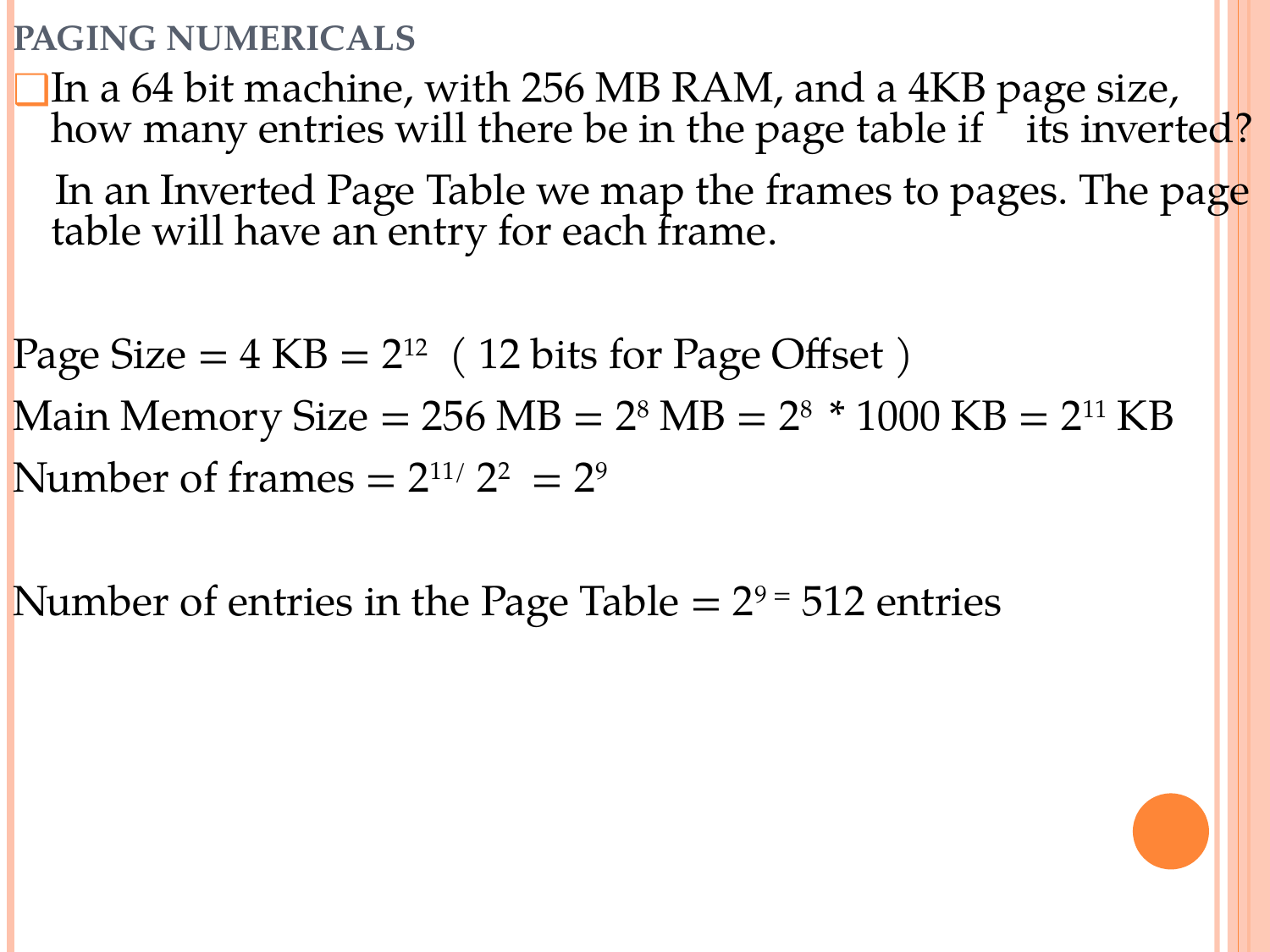

# PAGING NUMERICALS
In a 64 bit machine, with 256 MB RAM, and a 4KB page size, how many entries will there be in the page table if    its inverted?
    In an Inverted Page Table we map the frames to pages. The page table will have an entry for each frame.

Page Size = 4 KB = 212  ( 12 bits for Page Offset )
Main Memory Size = 256 MB = 28 MB = 28  * 1000 KB = 211 KB
Number of frames = 211/ 22  = 29

Number of entries in the Page Table = 29 = 512 entries